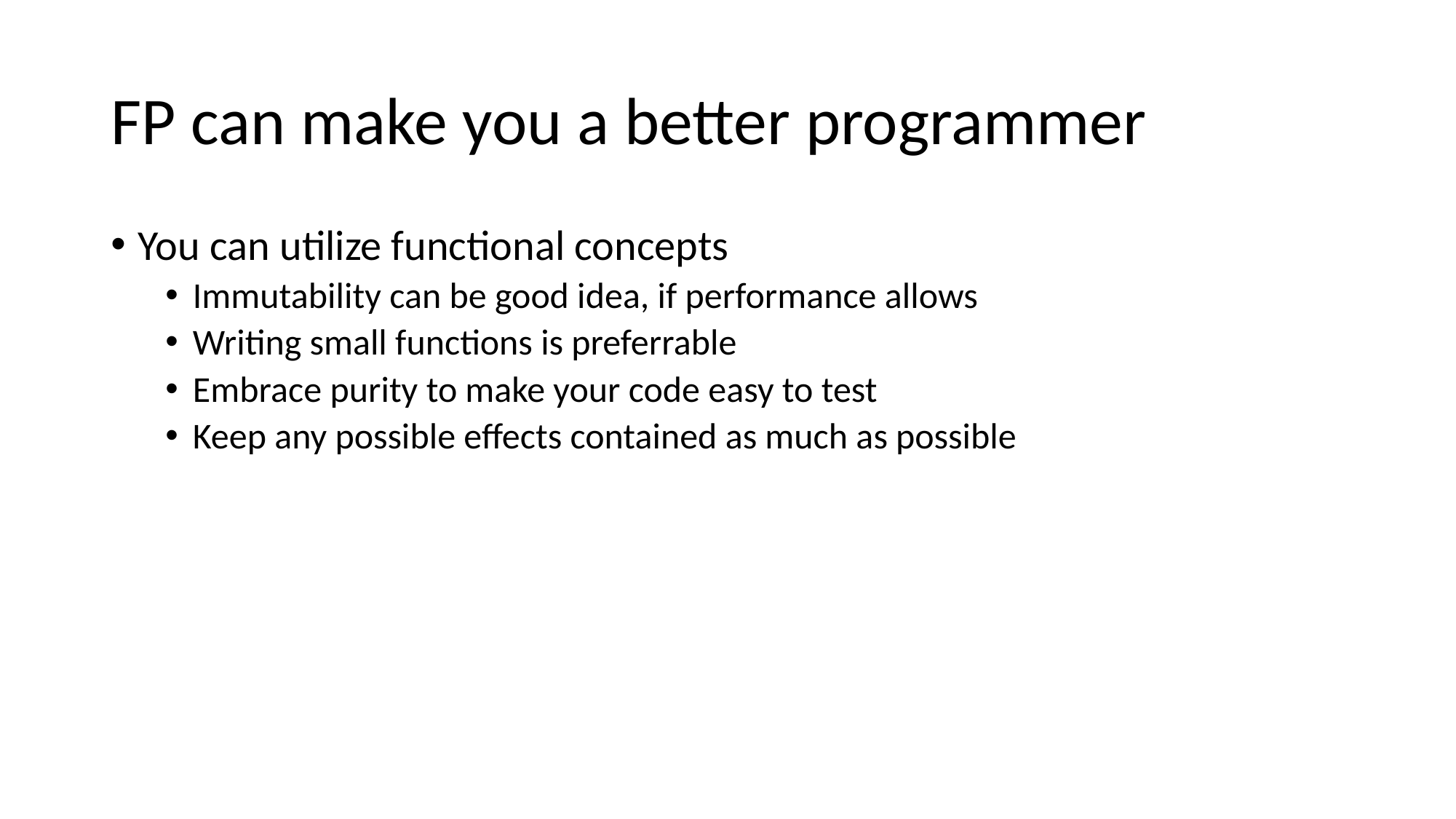

# FP can make you a better programmer
You can utilize functional concepts
Immutability can be good idea, if performance allows
Writing small functions is preferrable
Embrace purity to make your code easy to test
Keep any possible effects contained as much as possible